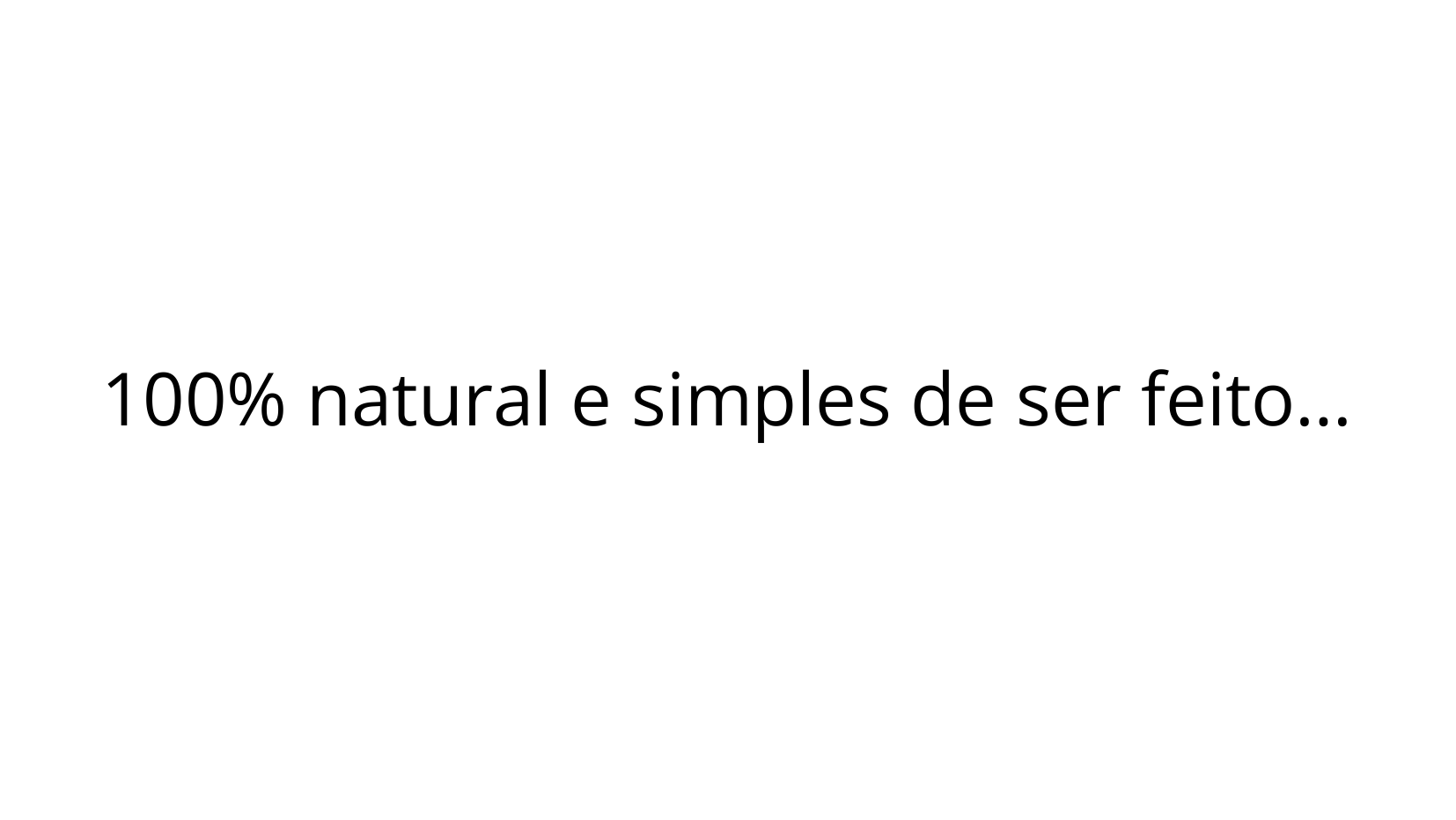

100% natural e simples de ser feito…